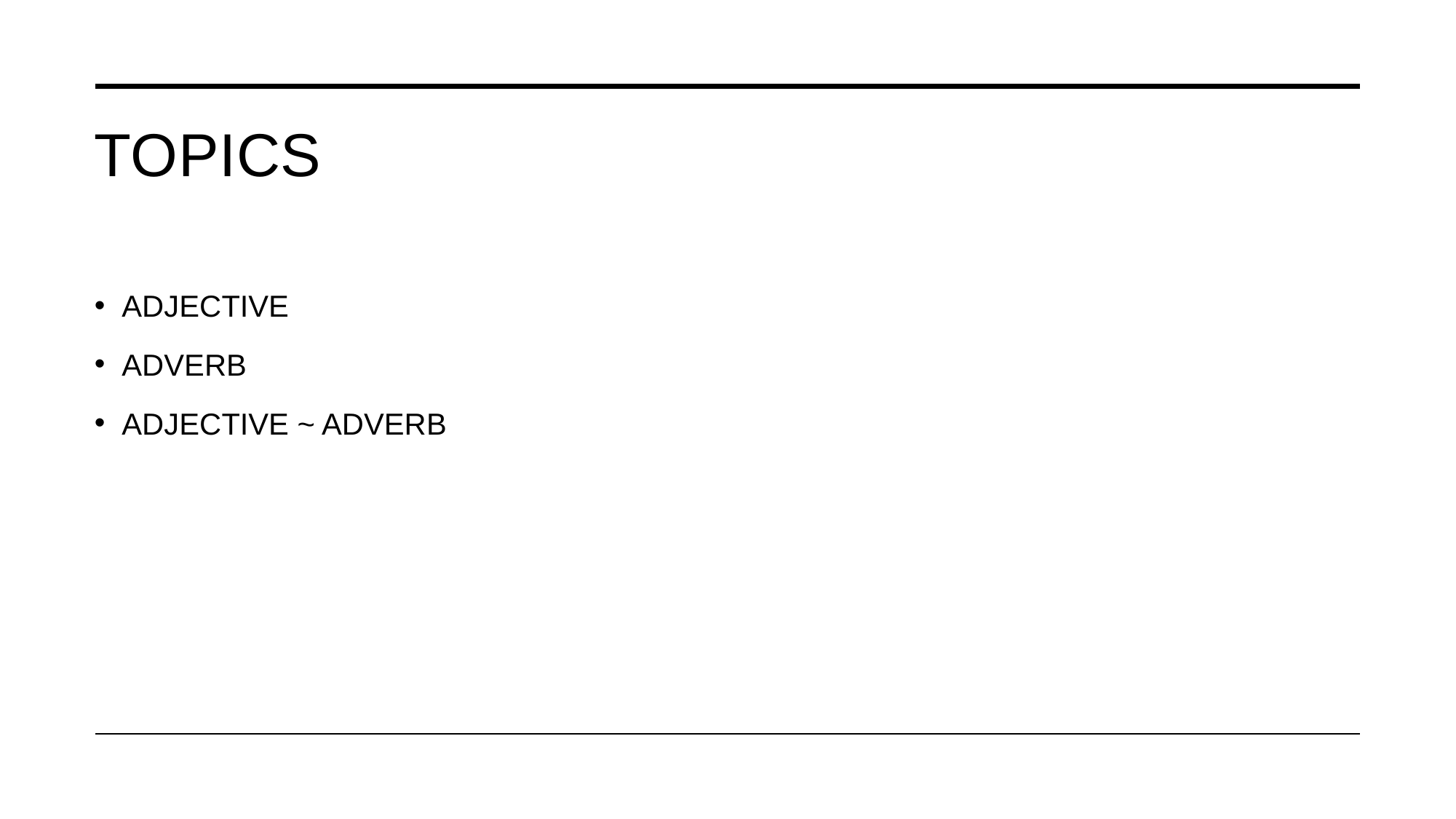

# Topics
ADJECTIVE
ADVERB
ADJECTIVE ~ ADVERB